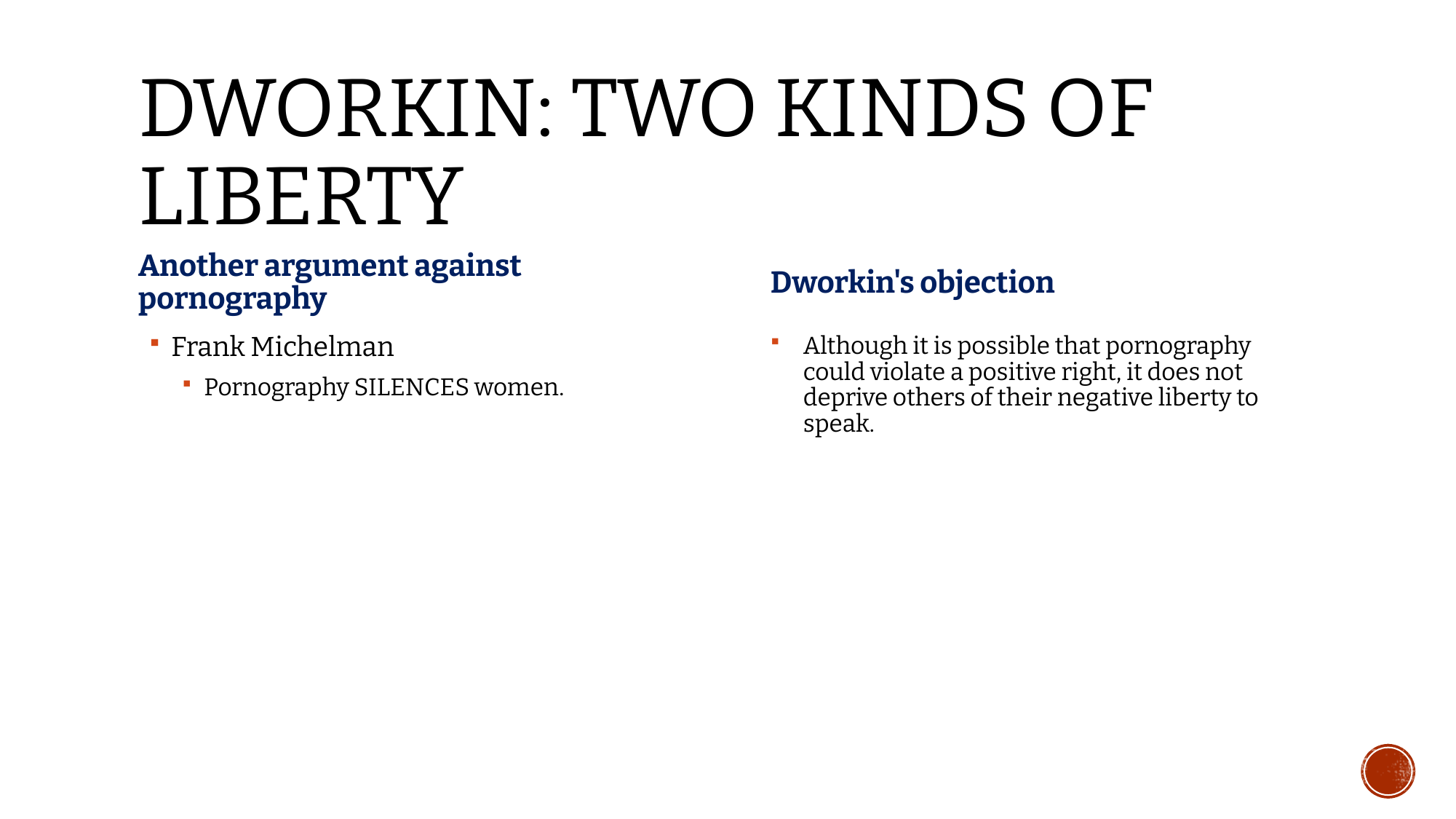

# Dworkin: Two Kinds of Liberty
Another argument against pornography
Dworkin's objection
Frank Michelman
Pornography SILENCES women.
Although it is possible that pornography could violate a positive right, it does not deprive others of their negative liberty to speak.